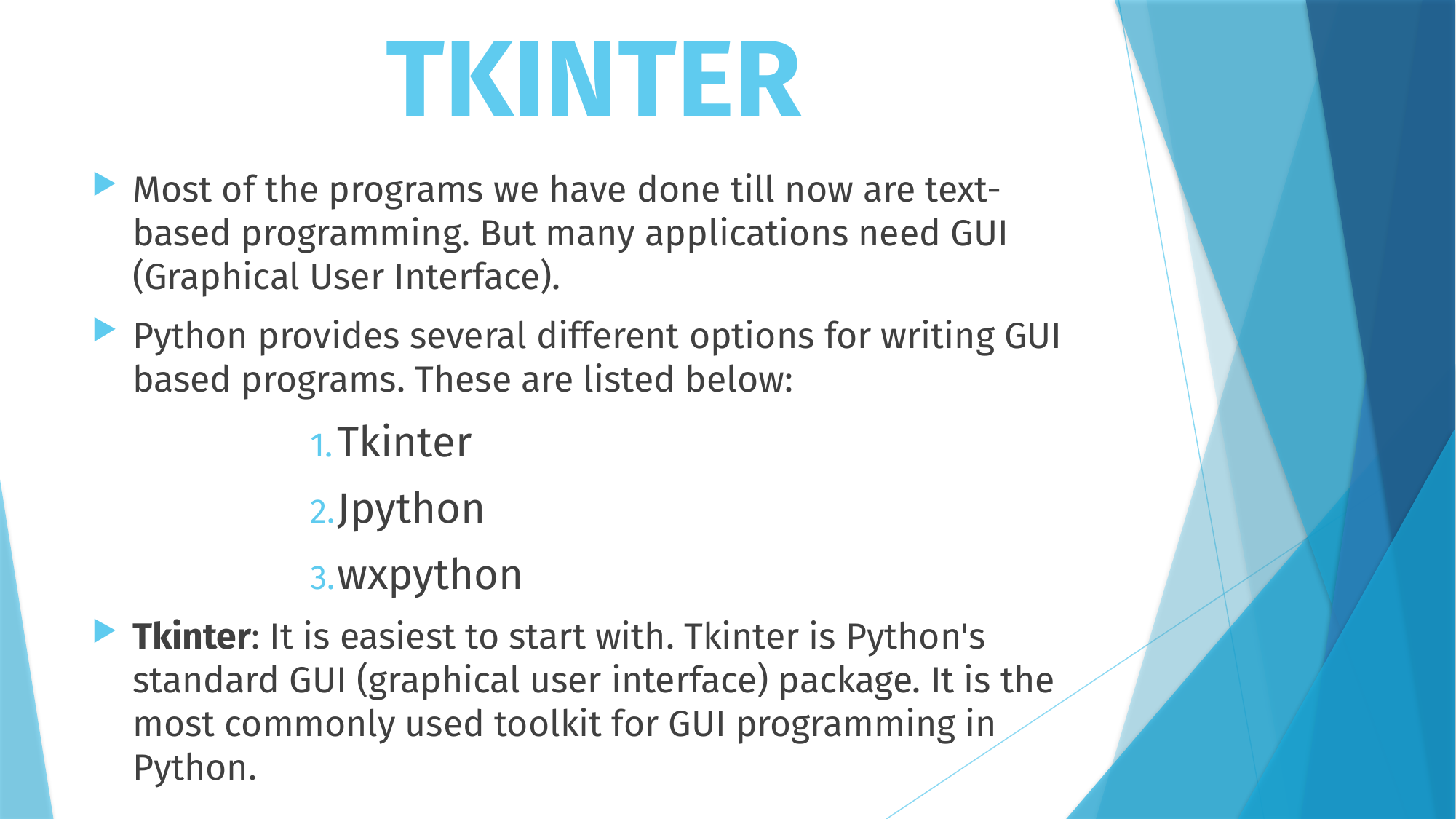

# TKINTER
Most of the programs we have done till now are text-based programming. But many applications need GUI (Graphical User Interface).
Python provides several different options for writing GUI based programs. These are listed below:
Tkinter
Jpython
wxpython
Tkinter: It is easiest to start with. Tkinter is Python's standard GUI (graphical user interface) package. It is the most commonly used toolkit for GUI programming in Python.